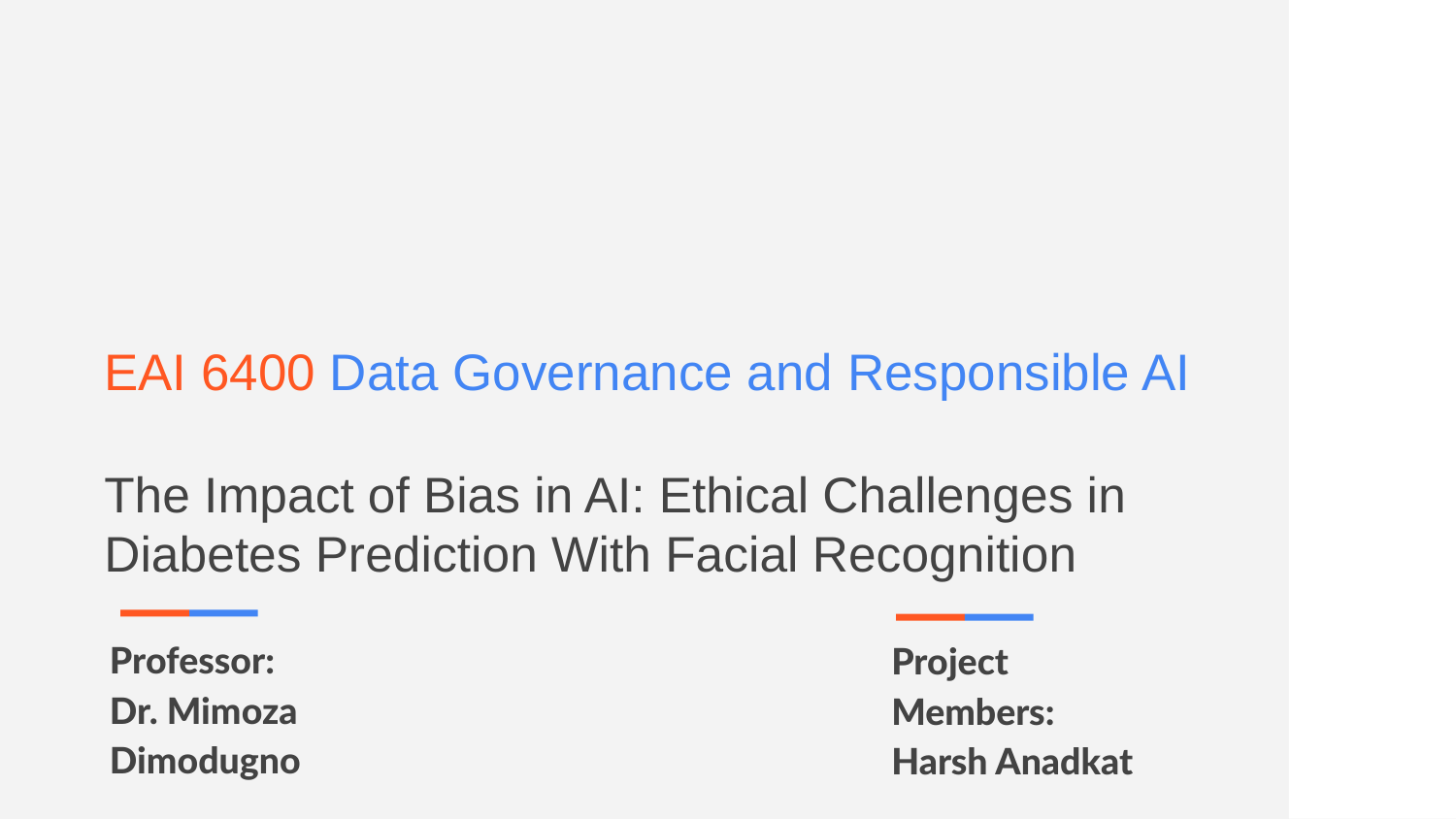

# EAI 6400 Data Governance and Responsible AI

The Impact of Bias in AI: Ethical Challenges in Diabetes Prediction With Facial Recognition

Professor:
Dr. Mimoza Dimodugno
Project Members:
Harsh Anadkat